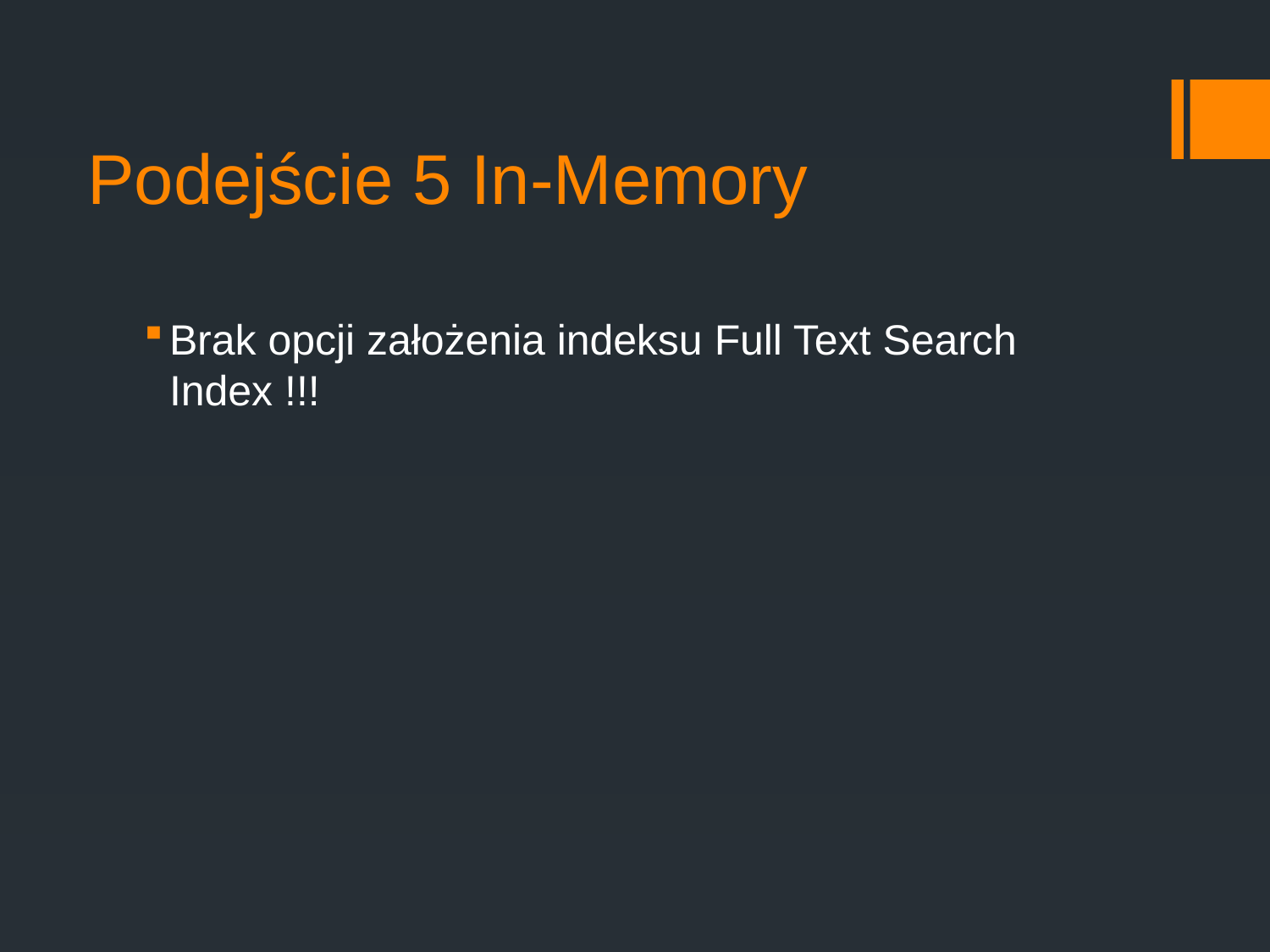

# Podejście 5 In-Memory
Brak opcji założenia indeksu Full Text Search Index !!!